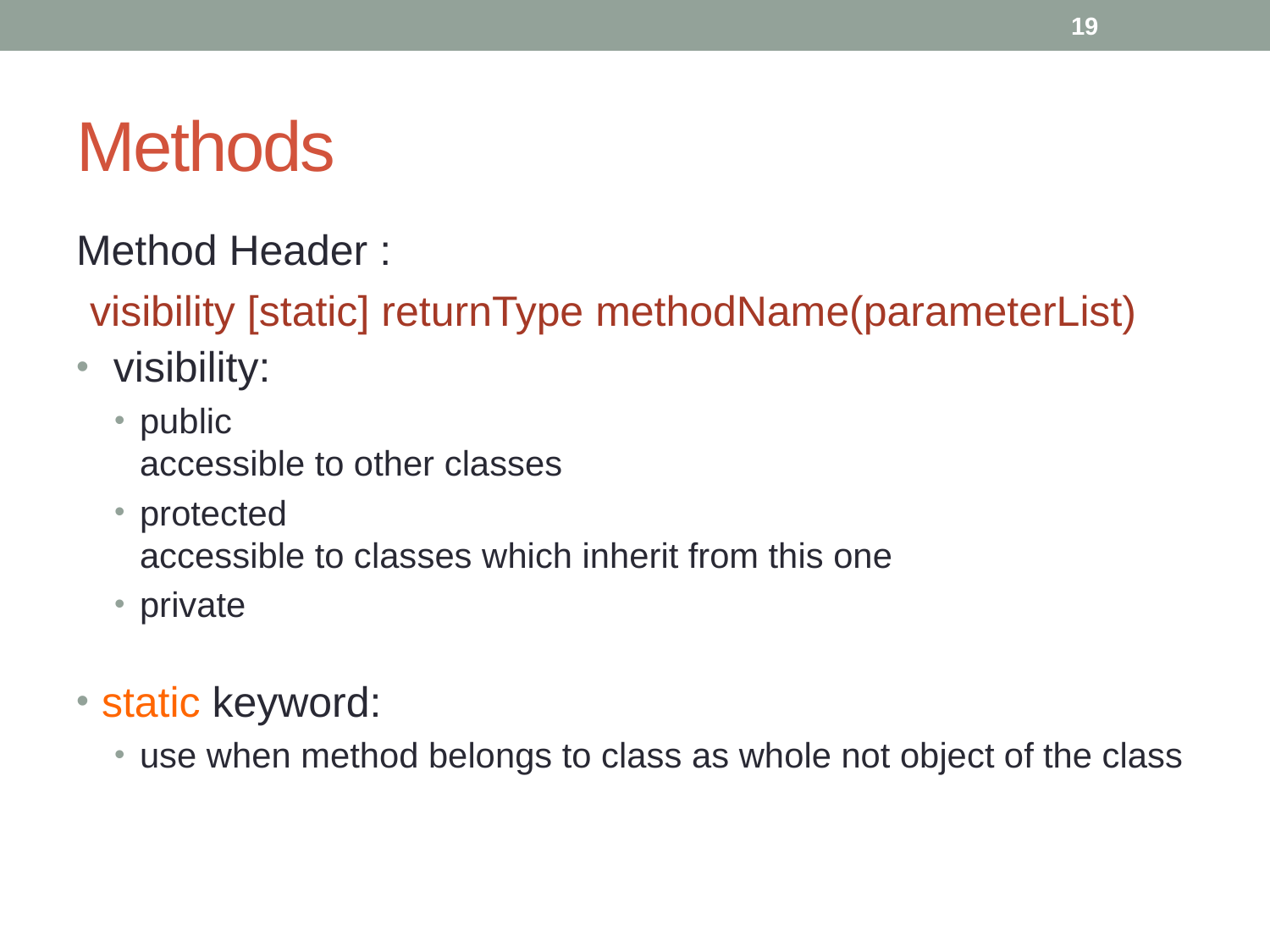

19
# Methods
Method Header :
 visibility [static] returnType methodName(parameterList)
 visibility:
public
accessible to other classes
protected
accessible to classes which inherit from this one
private
static keyword:
use when method belongs to class as whole not object of the class